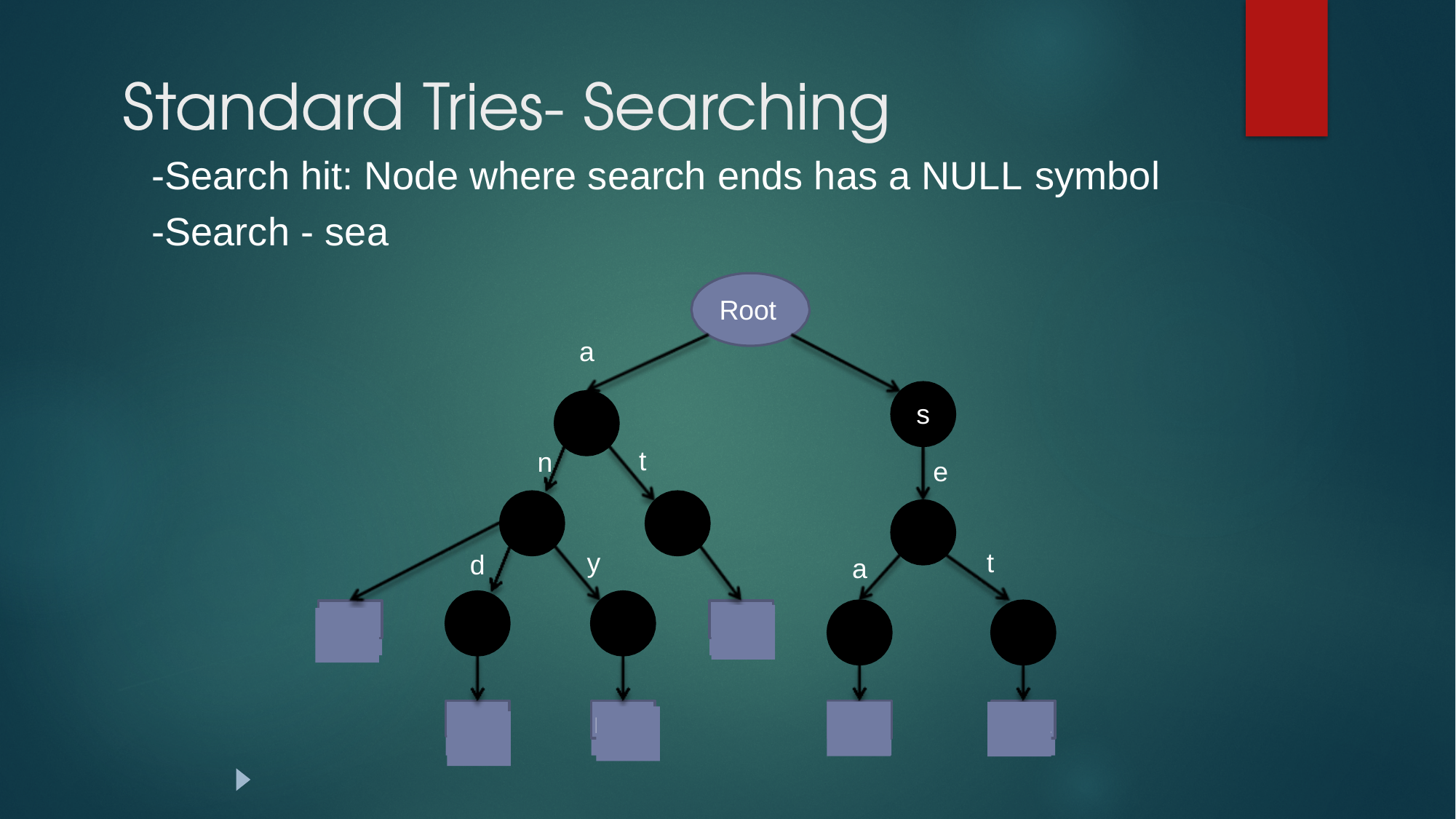

# Standard Tries- Searching
Slide
12
-Search hit: Node where search ends has a NULL symbol
-Search - sea
            Root

a

s
t
n

e

y
t

d
a

NULL

NULL

NULL
NULL
NULL
NULL